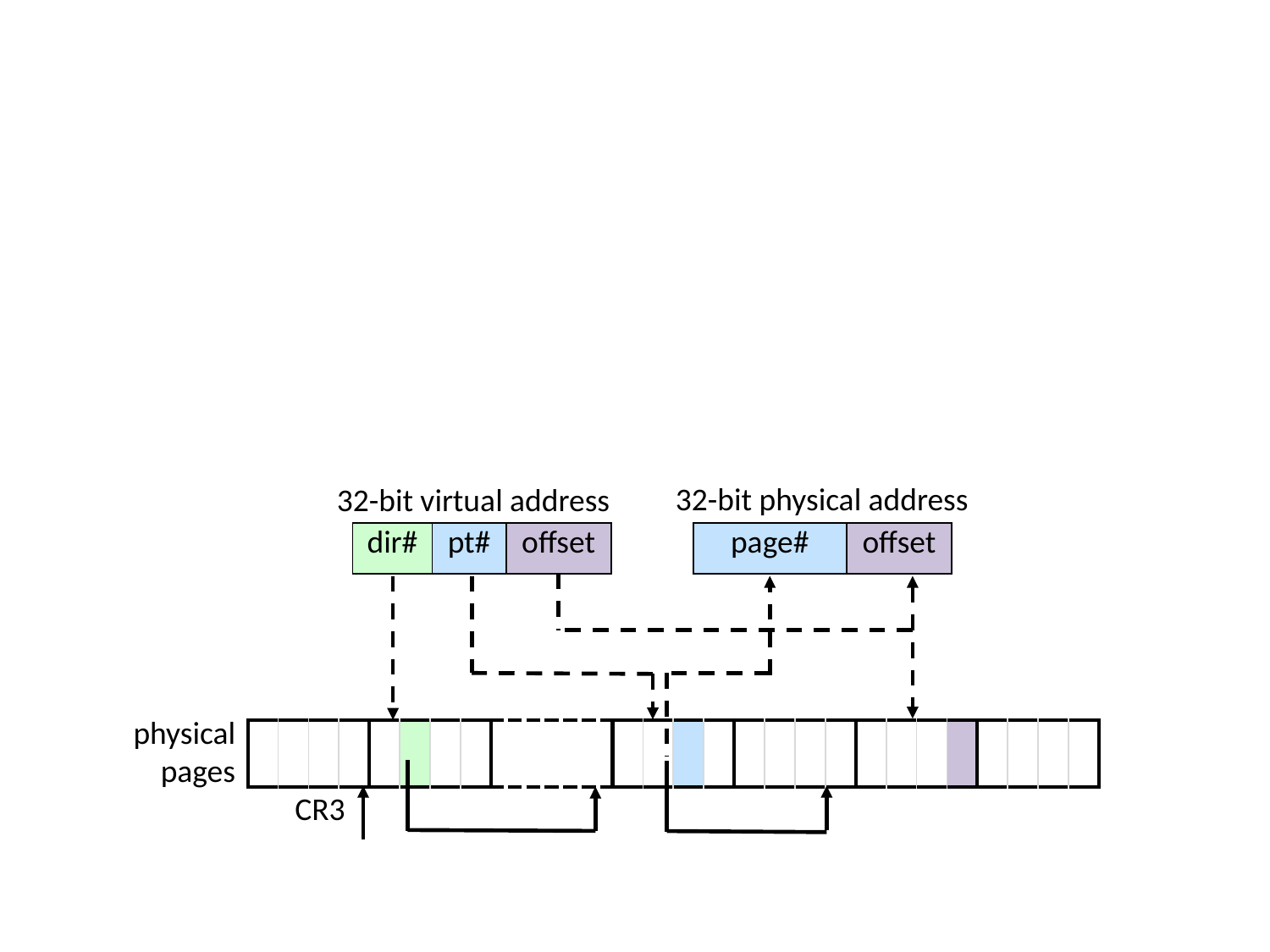

32-bit physical address
32-bit virtual address
| dir# | pt# | offset |
| --- | --- | --- |
| page# | offset |
| --- | --- |
physical pages
|  |  |  |  |  |  |  |  |  |  |  |  |  |  |  |  |  |  |  |  |  |  |  |  |  |  |  |  |
| --- | --- | --- | --- | --- | --- | --- | --- | --- | --- | --- | --- | --- | --- | --- | --- | --- | --- | --- | --- | --- | --- | --- | --- | --- | --- | --- | --- |
CR3